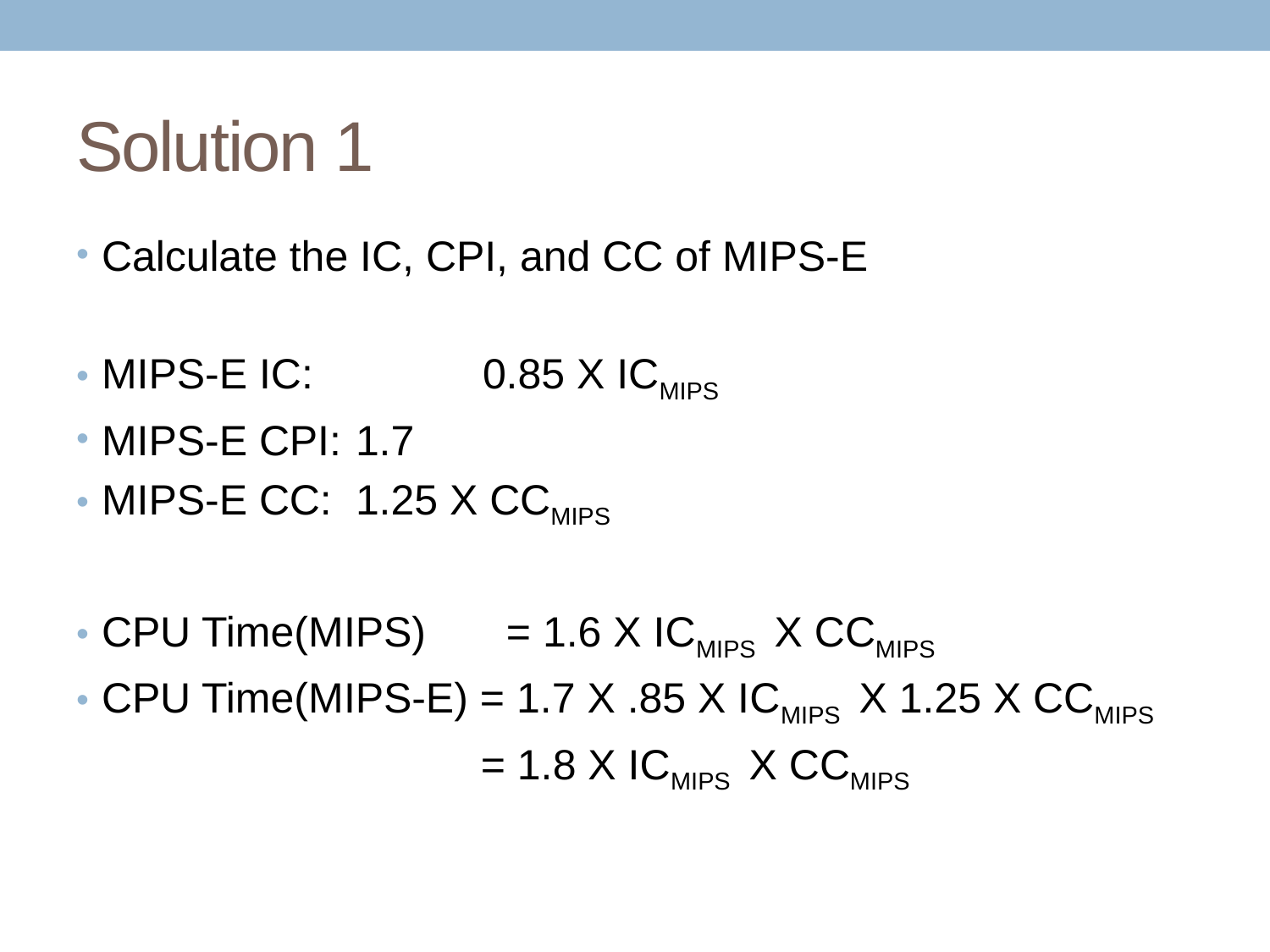

# Solution 1
Calculate the IC, CPI, and CC of MIPS-E

MIPS-E IC: 		0.85 X ICMIPS
MIPS-E CPI: 	1.7
MIPS-E CC: 	1.25 X CCMIPS

CPU Time(MIPS) 	  = 1.6 X ICMIPS  X CCMIPS
CPU Time(MIPS-E) = 1.7 X .85 X ICMIPS  X 1.25 X CCMIPS
			  = 1.8 X ICMIPS  X CCMIPS